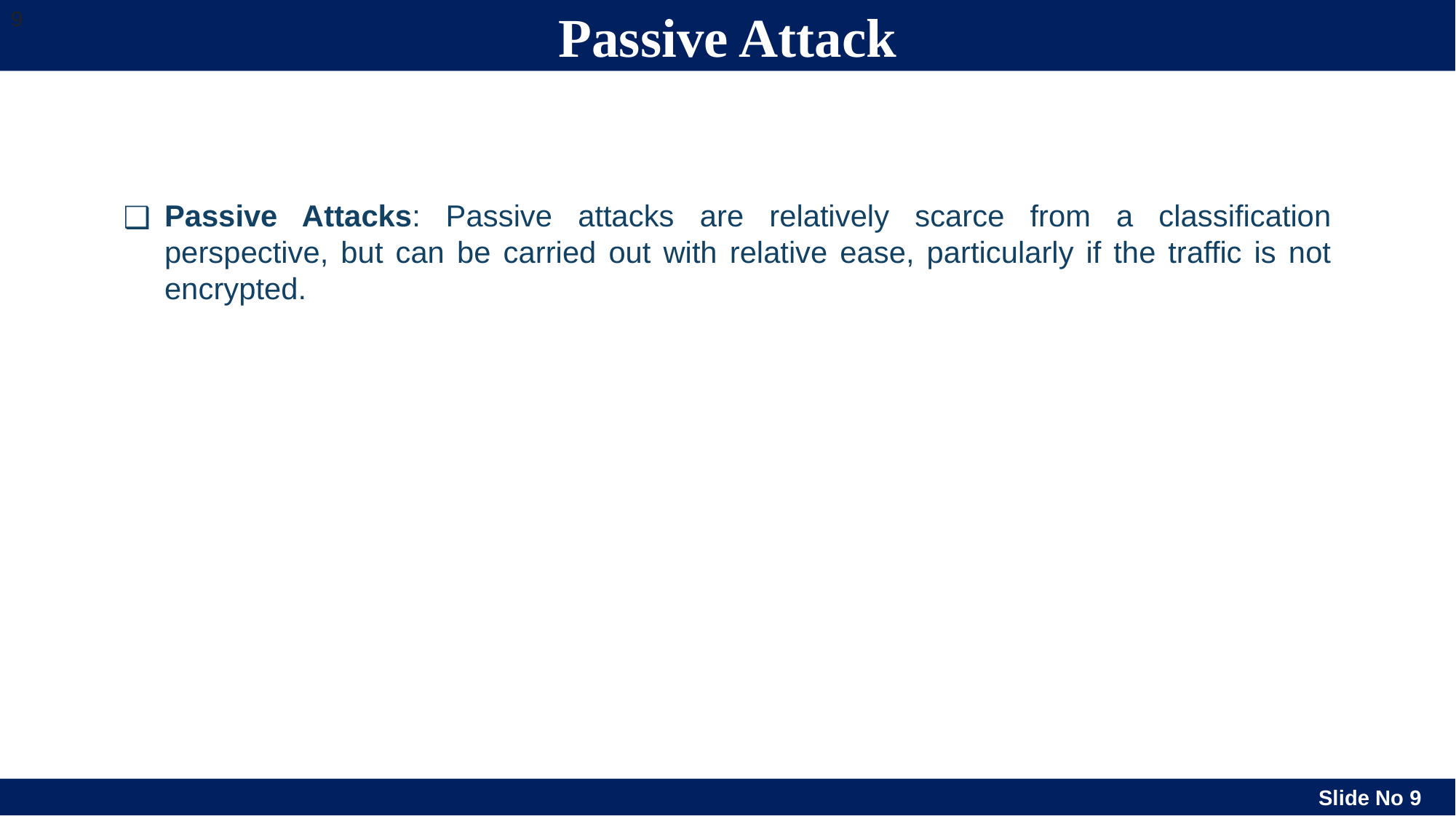

# Passive Attack

9
Passive Attacks: Passive attacks are relatively scarce from a classification perspective, but can be carried out with relative ease, particularly if the traffic is not encrypted.